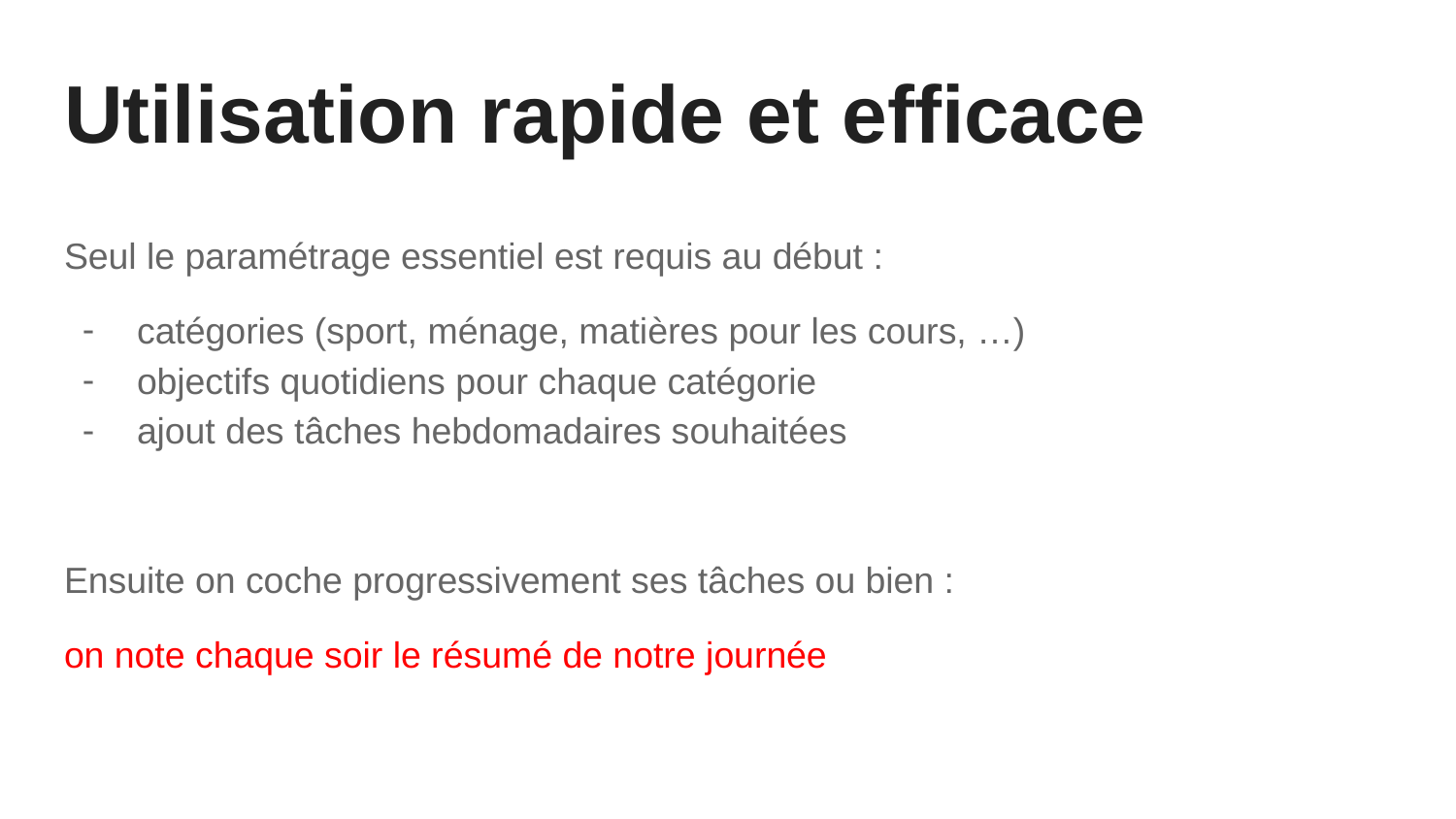

# Utilisation rapide et efficace
Seul le paramétrage essentiel est requis au début :
catégories (sport, ménage, matières pour les cours, …)
objectifs quotidiens pour chaque catégorie
ajout des tâches hebdomadaires souhaitées

Ensuite on coche progressivement ses tâches ou bien :
on note chaque soir le résumé de notre journée